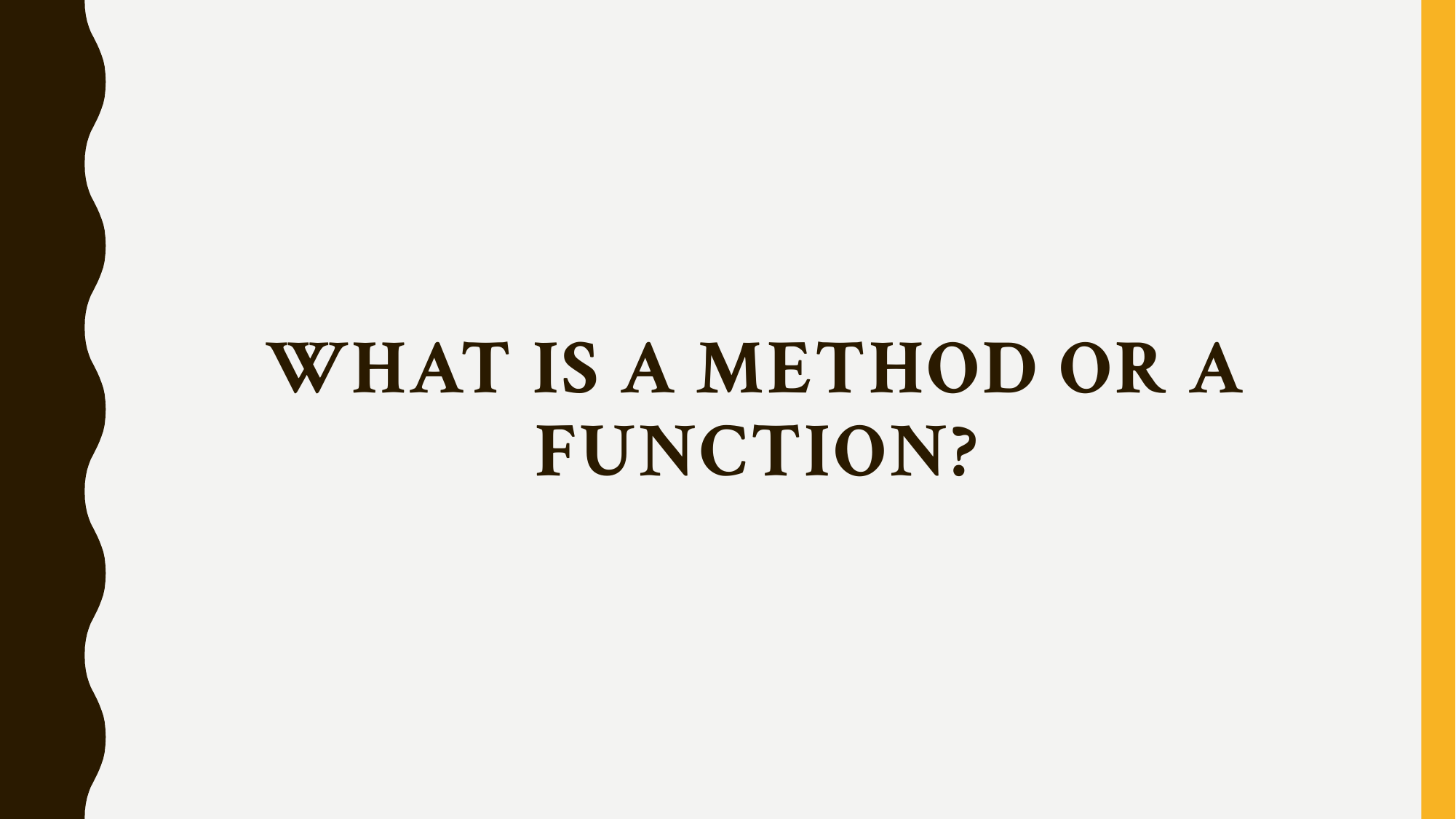

# WHAT is A method or a function?